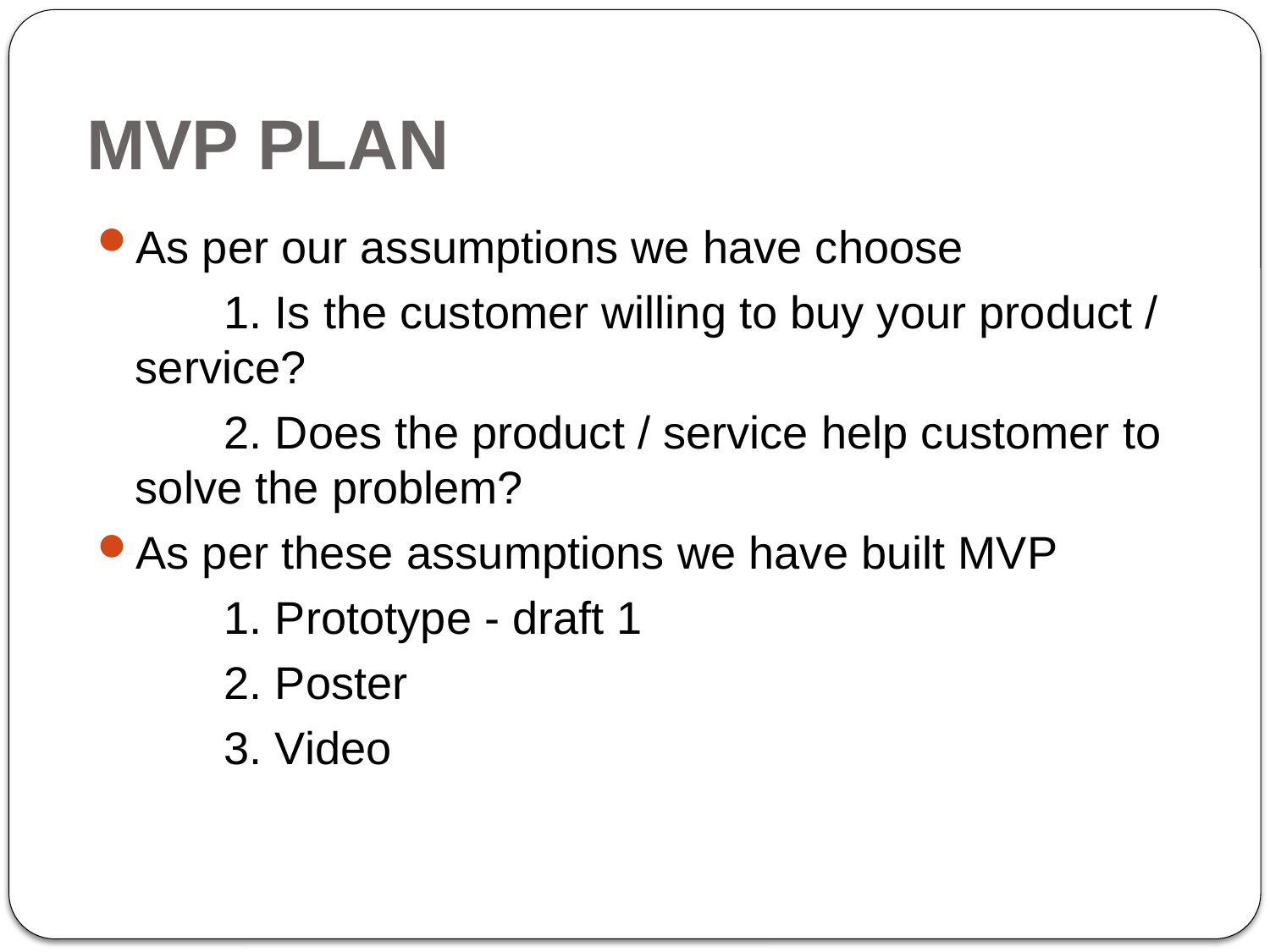

# MVP PLAN
As per our assumptions we have choose
          1. Is the customer willing to buy your product / service?
          2. Does the product / service help customer to solve the problem?
As per these assumptions we have built MVP
          1. Prototype - draft 1
          2. Poster
          3. Video